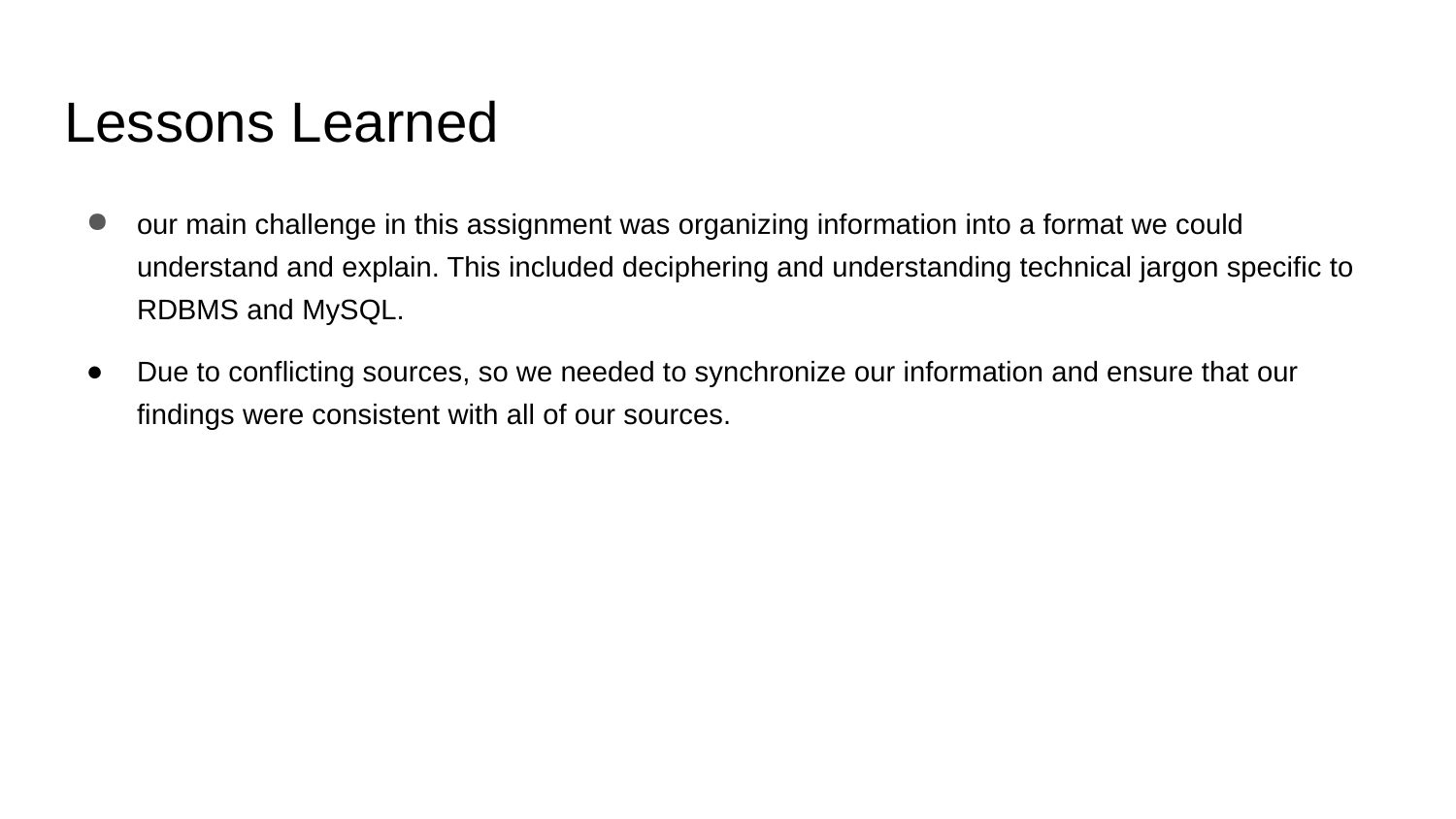

# Lessons Learned
our main challenge in this assignment was organizing information into a format we could understand and explain. This included deciphering and understanding technical jargon specific to RDBMS and MySQL.
Due to conflicting sources, so we needed to synchronize our information and ensure that our findings were consistent with all of our sources.